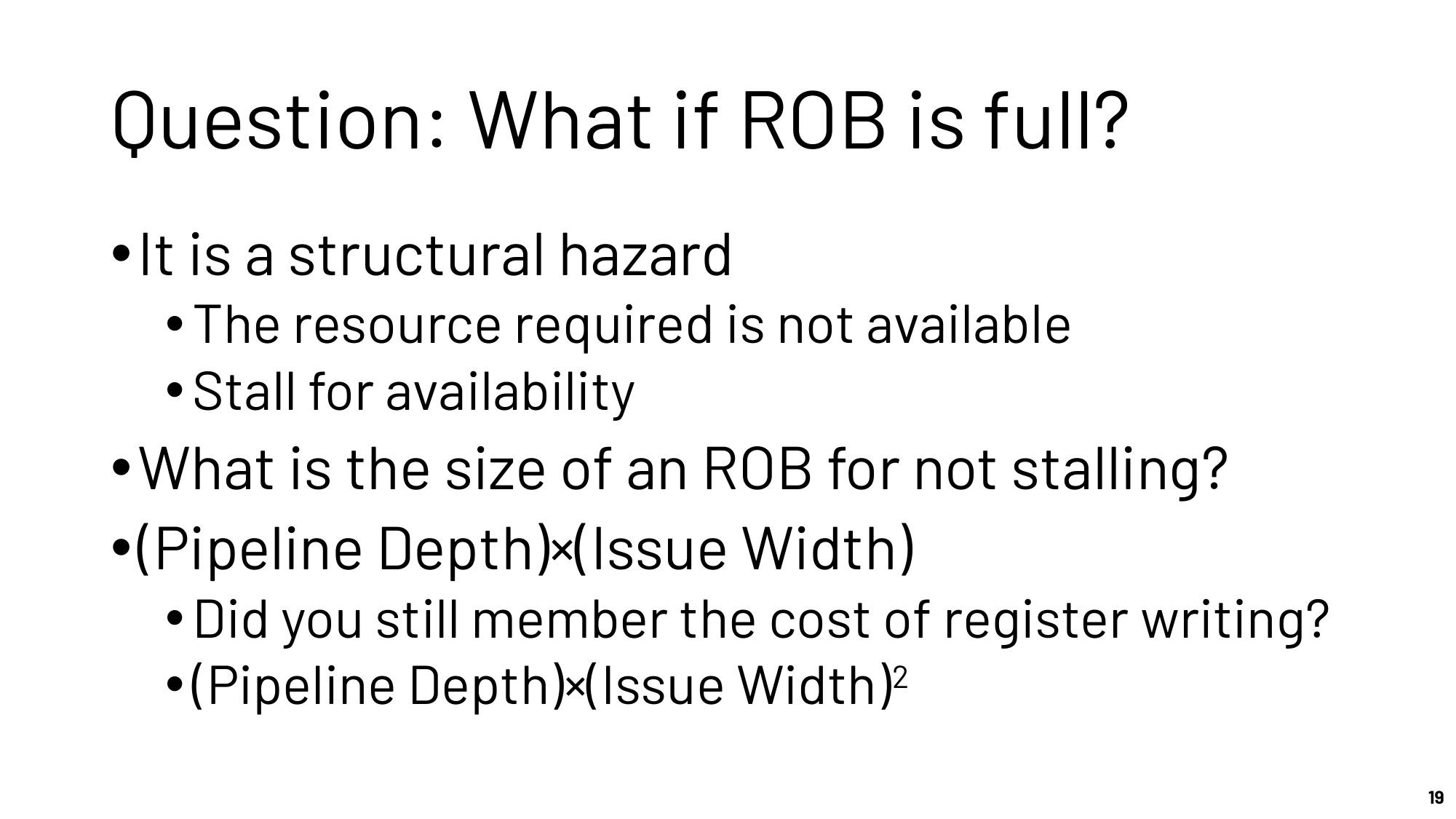

# Question: What if ROB is full?
It is a structural hazard
The resource required is not available
Stall for availability
What is the size of an ROB for not stalling?
(Pipeline Depth)×(Issue Width)
Did you still member the cost of register writing?
(Pipeline Depth)×(Issue Width)2
19